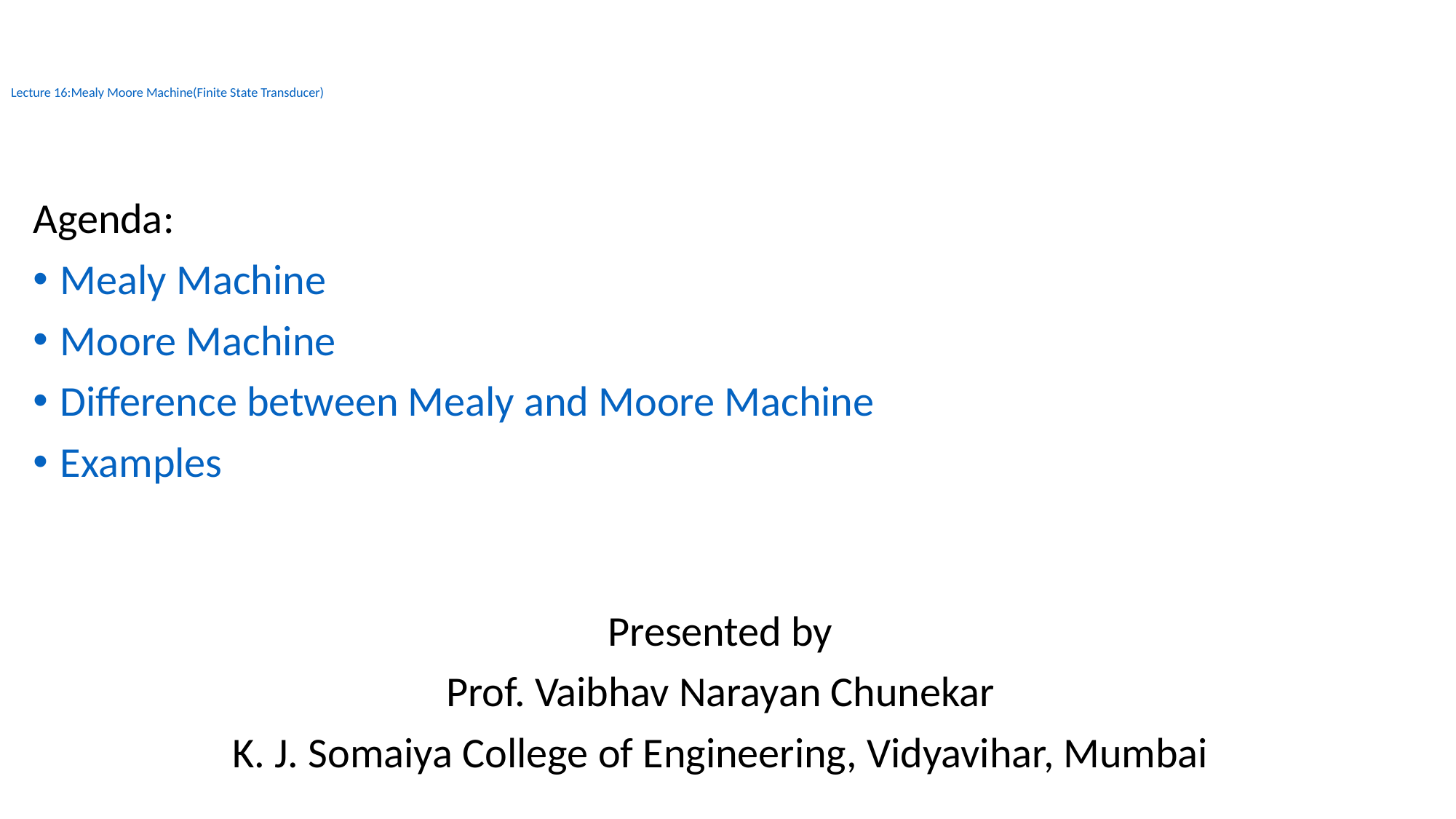

# Lecture 16:Mealy Moore Machine(Finite State Transducer)
Agenda:
Mealy Machine
Moore Machine
Difference between Mealy and Moore Machine
Examples

Presented by
Prof. Vaibhav Narayan Chunekar
K. J. Somaiya College of Engineering, Vidyavihar, Mumbai